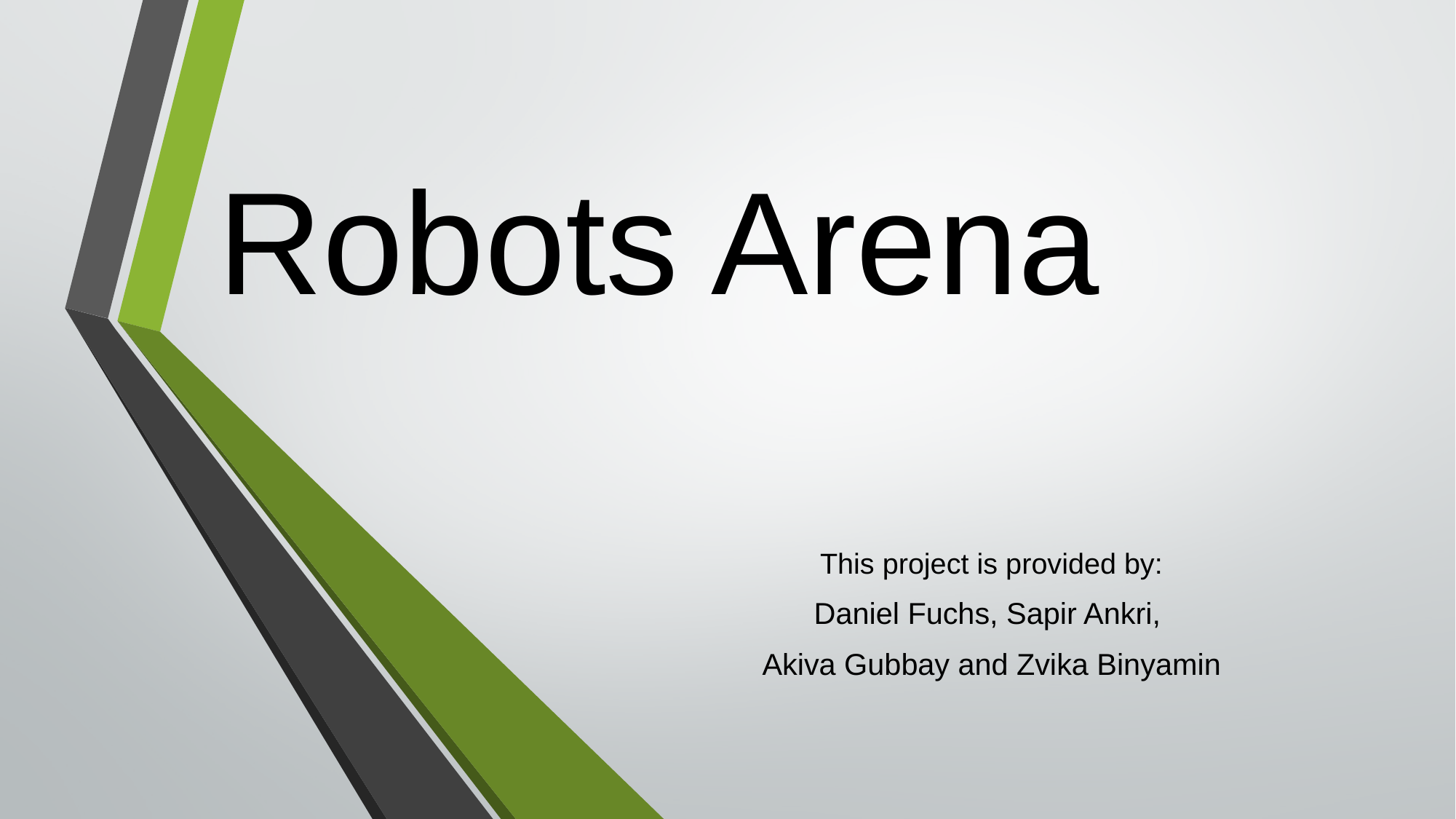

# Robots Arena

This project is provided by:
Daniel Fuchs, Sapir Ankri,
Akiva Gubbay and Zvika Binyamin